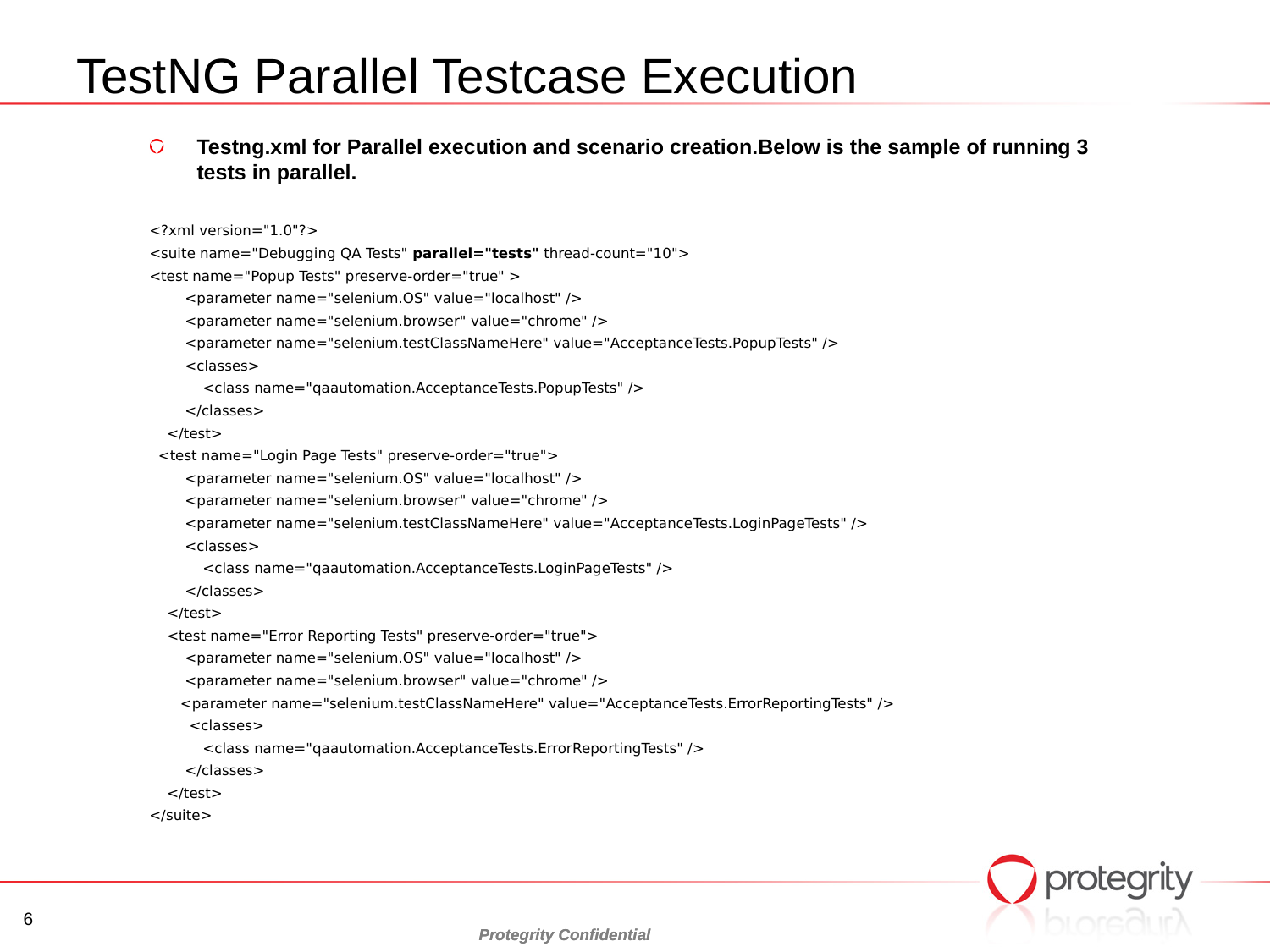

# TestNG Parallel Testcase Execution
Testng.xml for Parallel execution and scenario creation.Below is the sample of running 3 tests in parallel.

<?xml version="1.0"?>
<suite name="Debugging QA Tests" parallel="tests" thread-count="10">
<test name="Popup Tests" preserve-order="true" >
        <parameter name="selenium.OS" value="localhost" />
        <parameter name="selenium.browser" value="chrome" />
        <parameter name="selenium.testClassNameHere" value="AcceptanceTests.PopupTests" />
        <classes>
            <class name="qaautomation.AcceptanceTests.PopupTests" />
        </classes>
    </test>
  <test name="Login Page Tests" preserve-order="true">
        <parameter name="selenium.OS" value="localhost" />
        <parameter name="selenium.browser" value="chrome" />
        <parameter name="selenium.testClassNameHere" value="AcceptanceTests.LoginPageTests" />
        <classes>
            <class name="qaautomation.AcceptanceTests.LoginPageTests" />
        </classes>
    </test>
    <test name="Error Reporting Tests" preserve-order="true">
        <parameter name="selenium.OS" value="localhost" />
        <parameter name="selenium.browser" value="chrome" />
       <parameter name="selenium.testClassNameHere" value="AcceptanceTests.ErrorReportingTests" />
         <classes>
            <class name="qaautomation.AcceptanceTests.ErrorReportingTests" />
        </classes>
    </test>
</suite>
6